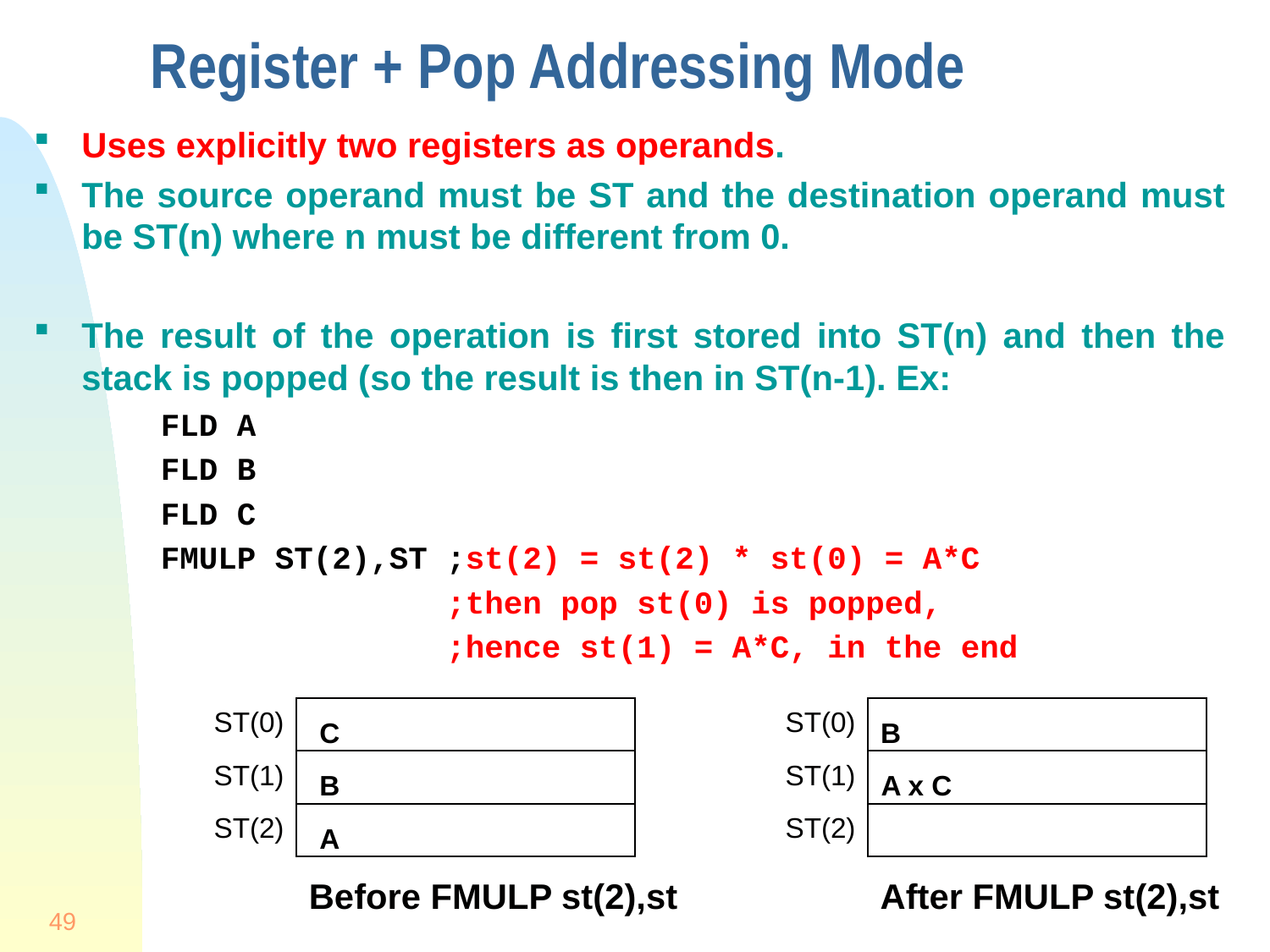

# Register + Pop Addressing Mode
Uses explicitly two registers as operands.
The source operand must be ST and the destination operand must be ST(n) where n must be different from 0.

The result of the operation is first stored into ST(n) and then the stack is popped (so the result is then in ST(n-1). Ex:
FLD A
FLD B
FLD C
FMULP ST(2),ST ;st(2) = st(2) * st(0) = A*C
               ;then pop st(0) is popped,
               ;hence st(1) = A*C, in the end
ST(0)

ST(0)

C
B
ST(1)

ST(1)

B
A x C
ST(2)

ST(2)

A
Before FMULP st(2),st
After FMULP st(2),st
49